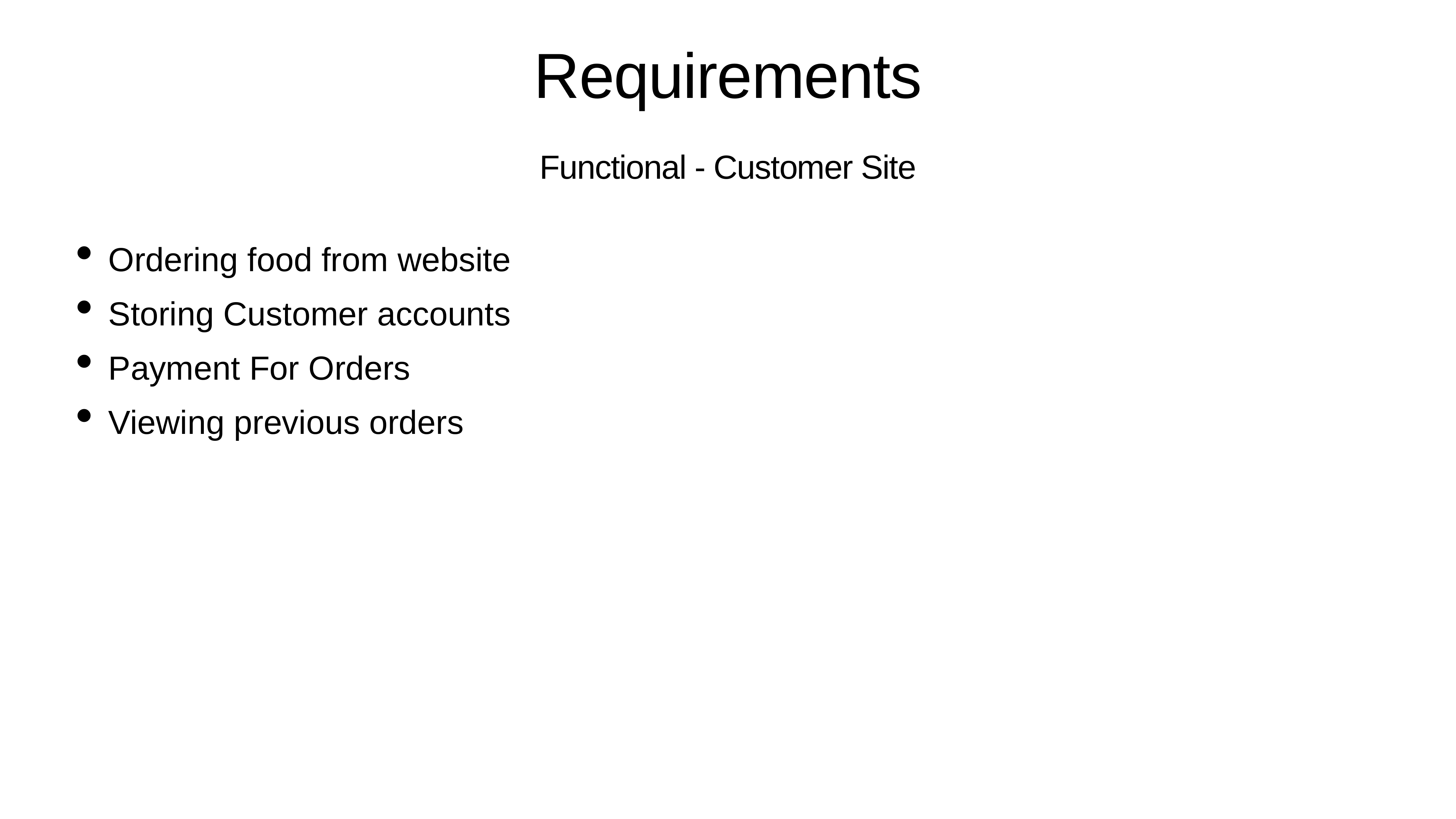

# Requirements
Functional - Customer Site
Ordering food from website
Storing Customer accounts
Payment For Orders
Viewing previous orders